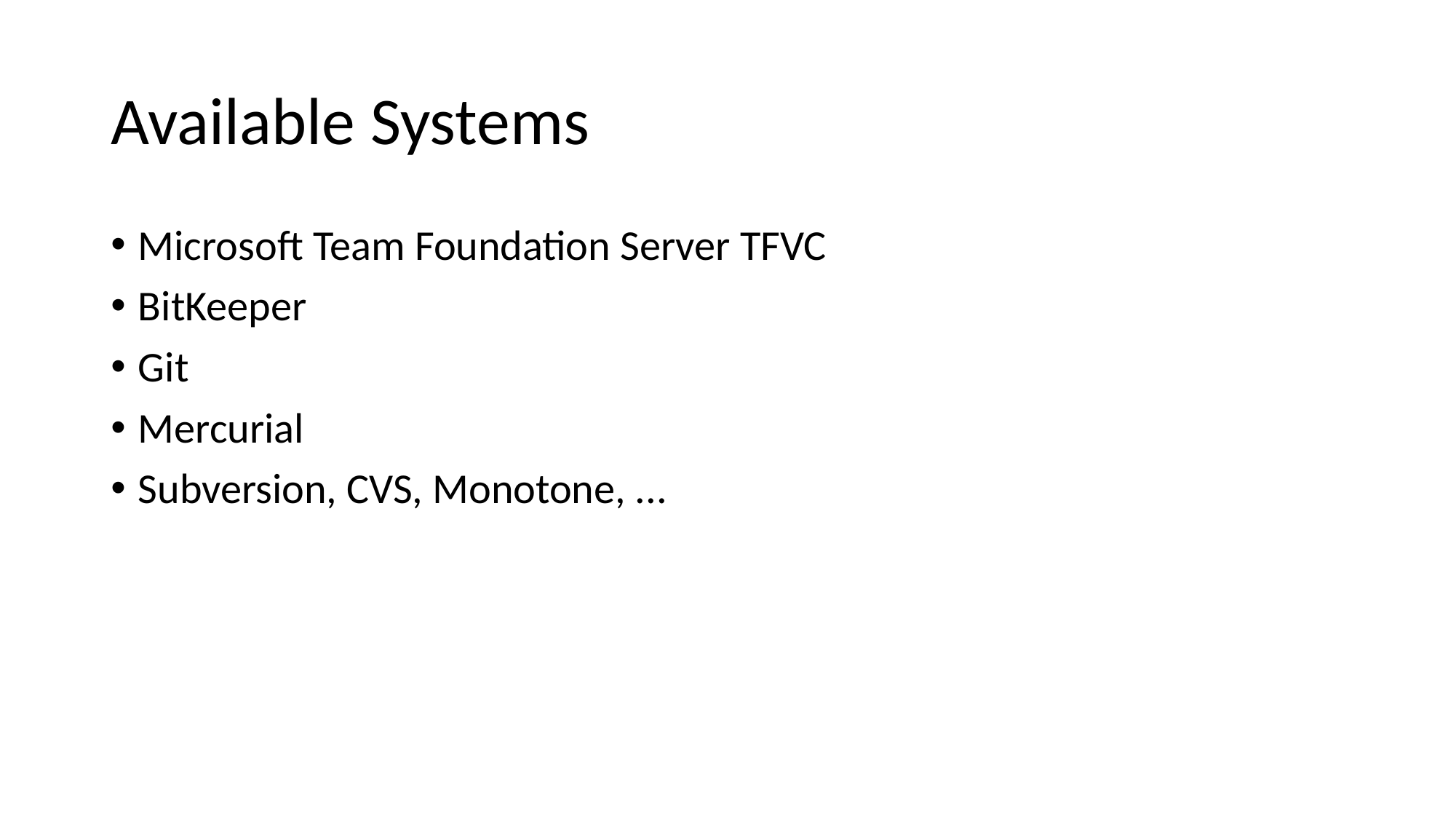

# Available Systems
Microsoft Team Foundation Server TFVC
BitKeeper
Git
Mercurial
Subversion, CVS, Monotone, ...